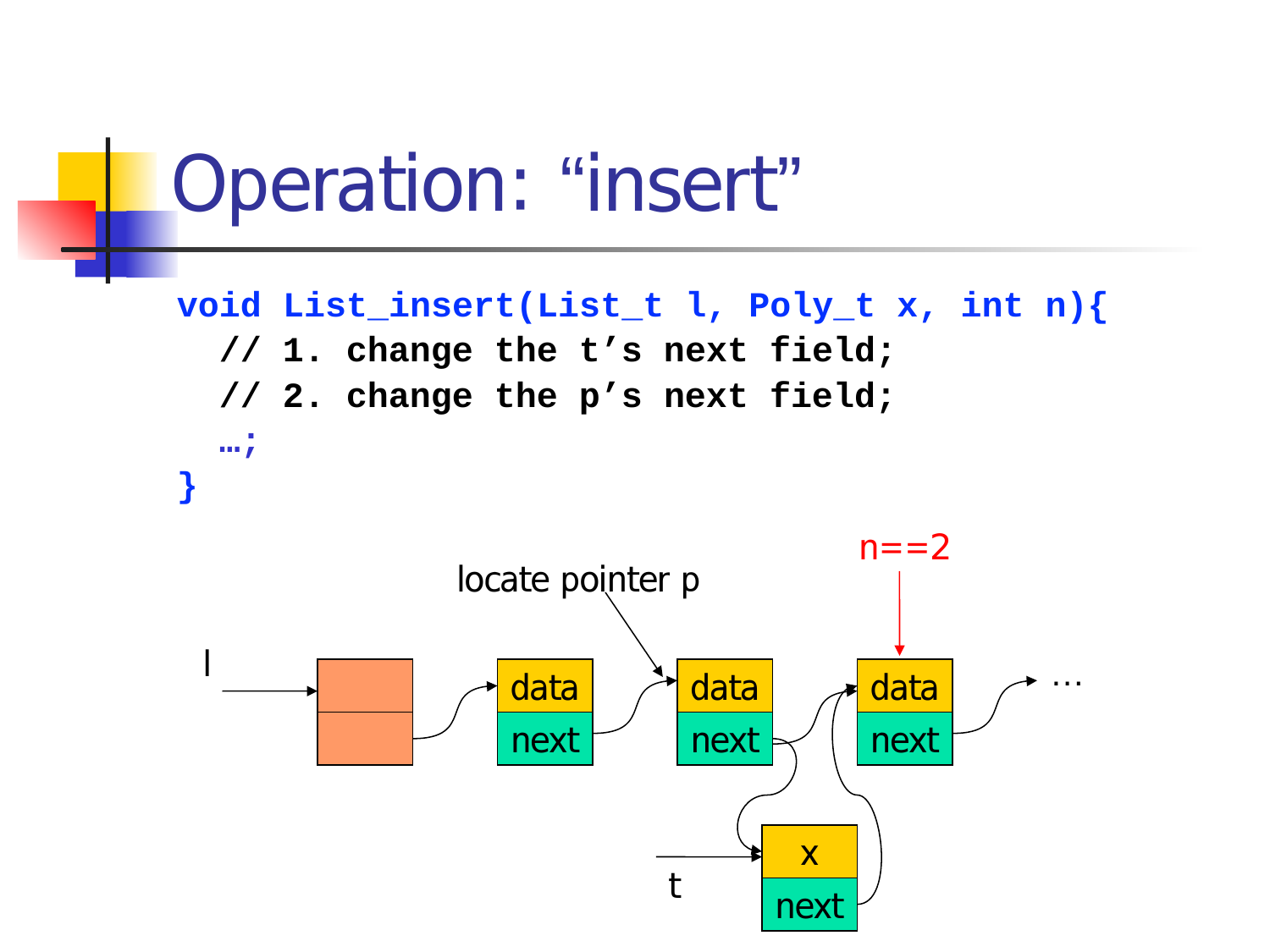

# Operation: “insert”
void List_insert(List_t l, Poly_t x, int n){
  // 1. change the t’s next field;
  // 2. change the p’s next field;
  …;
}

n==2
locate pointer p

l
…

data
next
data
next
data
next

x
next

t